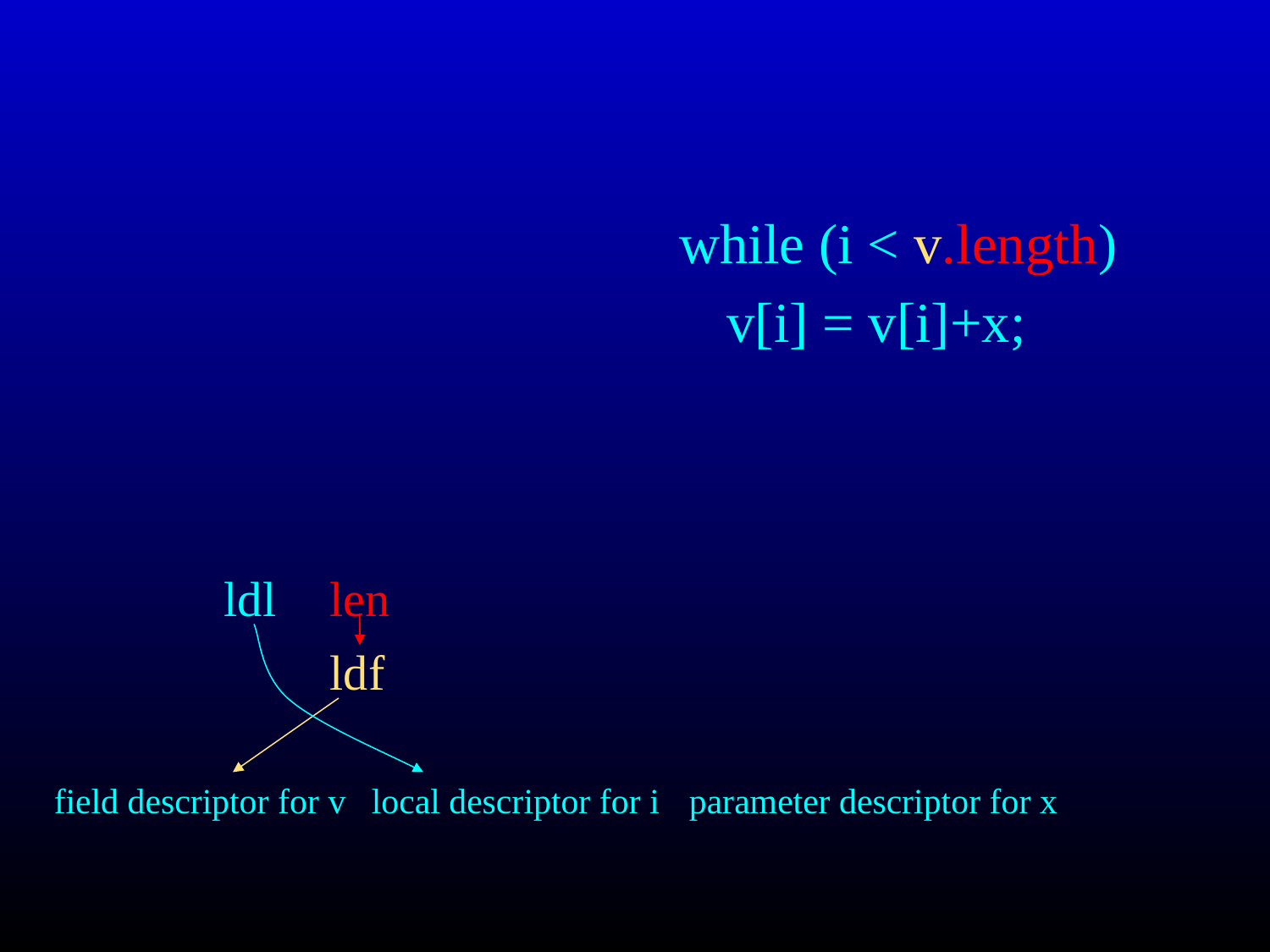

while (i < v.length)
	v[i] = v[i]+x;
ldl
len

ldf

field descriptor for v
local descriptor for i
parameter descriptor for x